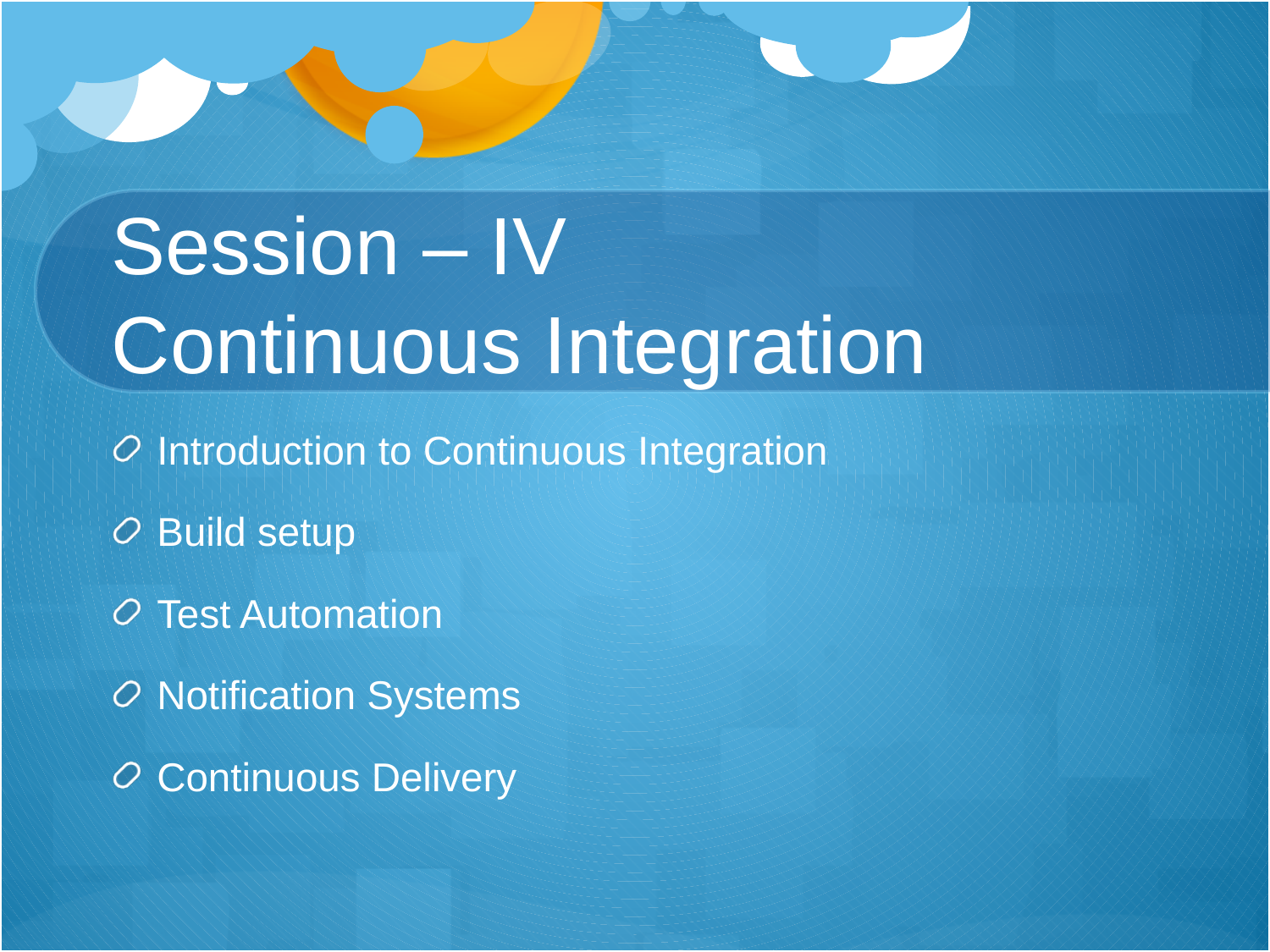

# Session – IV Continuous Integration
Introduction to Continuous Integration
Build setup
Test Automation
Notification Systems
Continuous Delivery